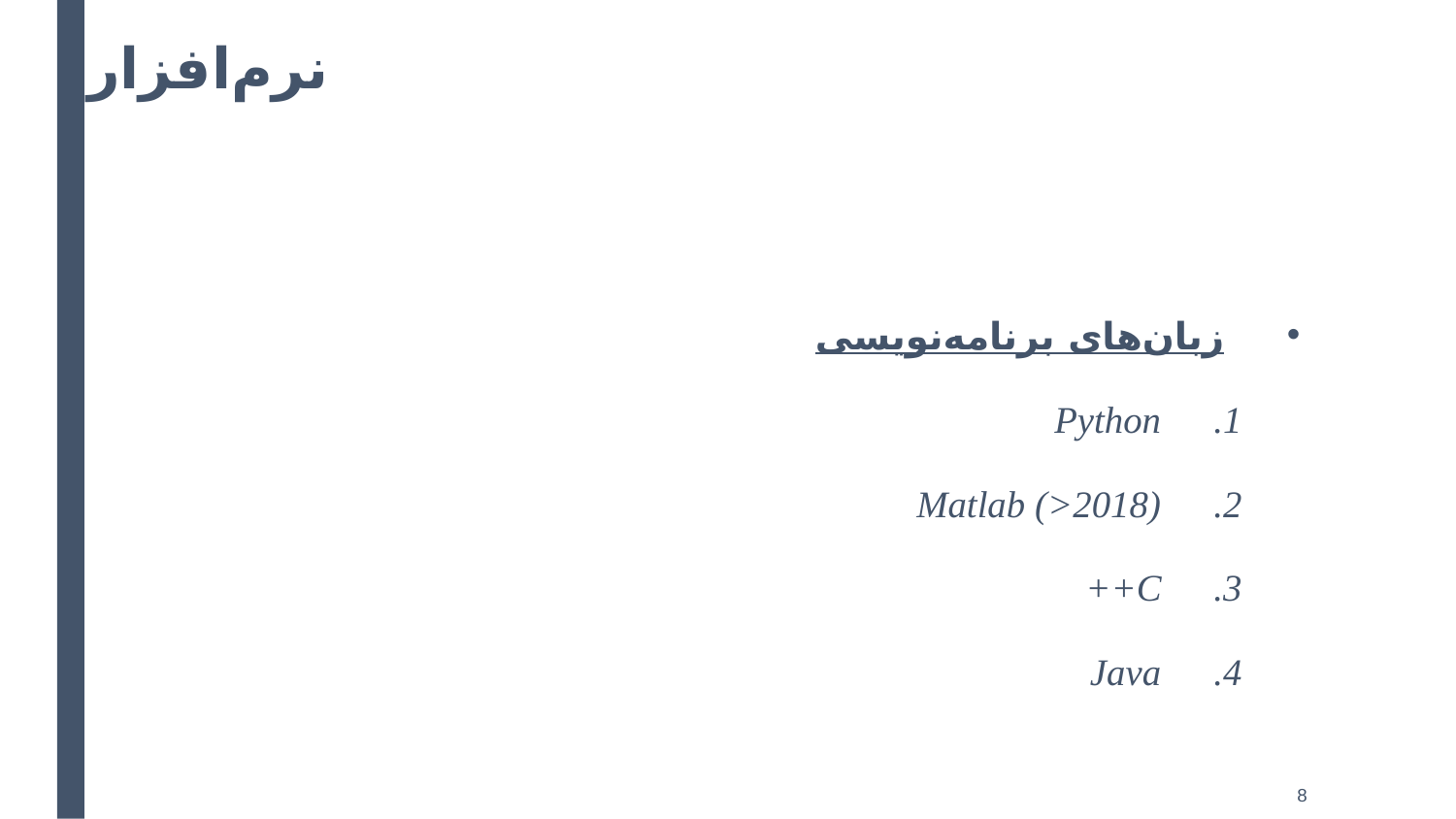

# نرم‌افزار
زبان‌های برنامه‌نویسی
Python
Matlab (>2018)
C++
Java

8